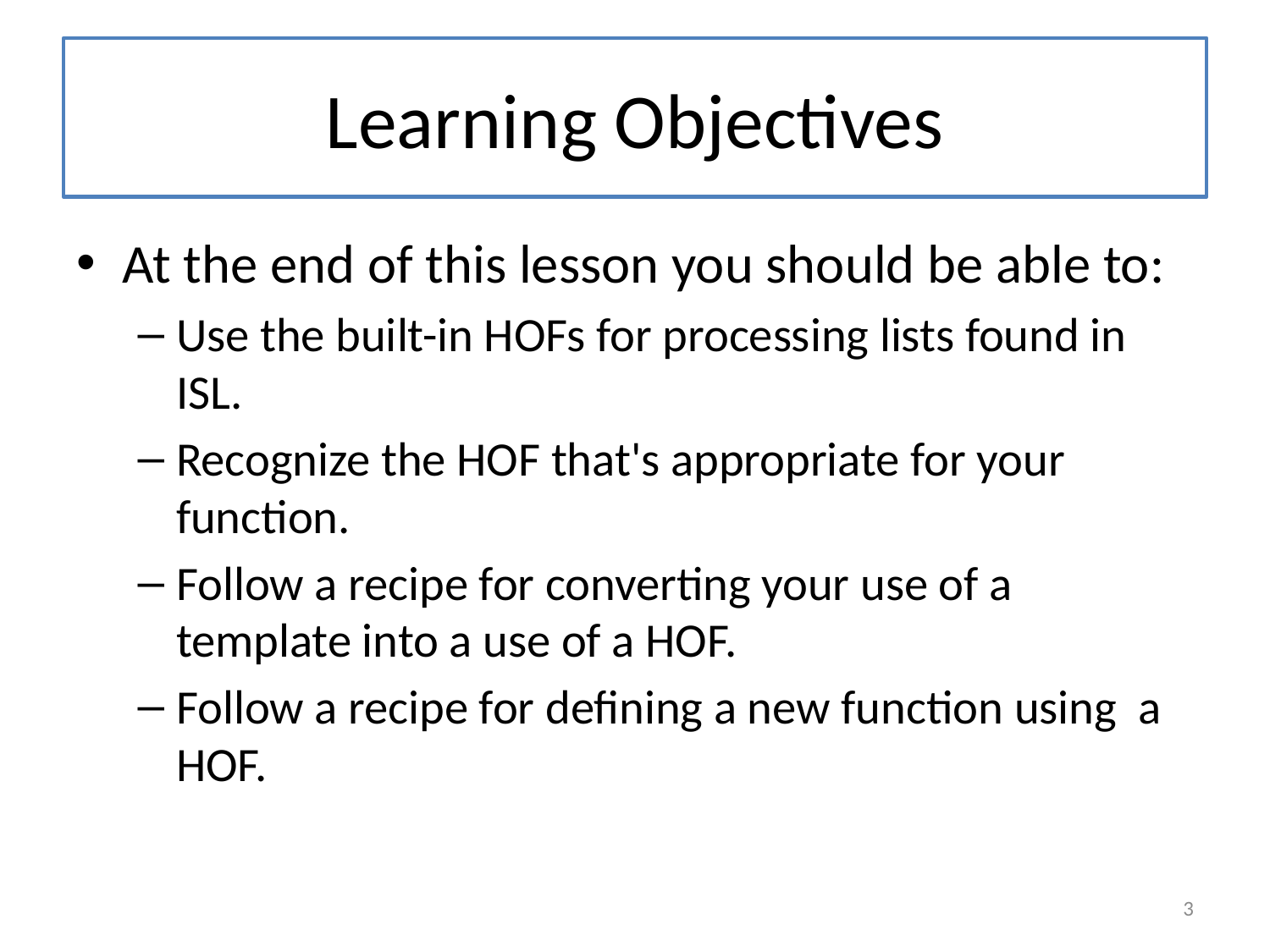

# Learning Objectives
At the end of this lesson you should be able to:
Use the built-in HOFs for processing lists found in ISL.
Recognize the HOF that's appropriate for your function.
Follow a recipe for converting your use of a template into a use of a HOF.
Follow a recipe for defining a new function using  a HOF.
3